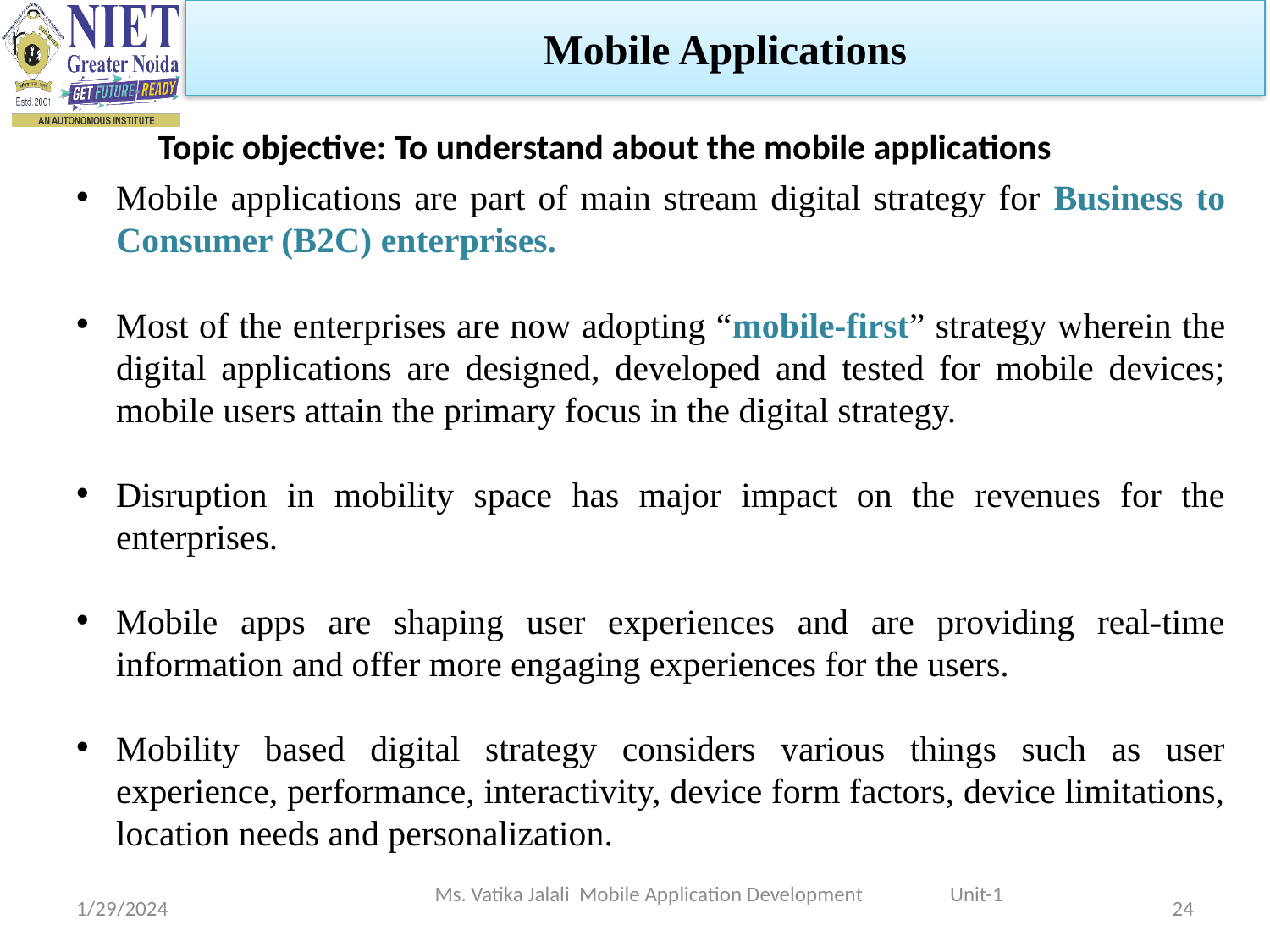

Mobile Applications

Topic objective: To understand about the mobile applications
Mobile applications are part of main stream digital strategy for Business to Consumer (B2C) enterprises.

Most of the enterprises are now adopting “mobile-first” strategy wherein the digital applications are designed, developed and tested for mobile devices; mobile users attain the primary focus in the digital strategy.

Disruption in mobility space has major impact on the revenues for the enterprises.

Mobile apps are shaping user experiences and are providing real-time information and offer more engaging experiences for the users.

Mobility based digital strategy considers various things such as user experience, performance, interactivity, device form factors, device limitations, location needs and personalization.

Ms. Vatika Jalali  Mobile Application Development                  Unit-1
1/29/2024
24